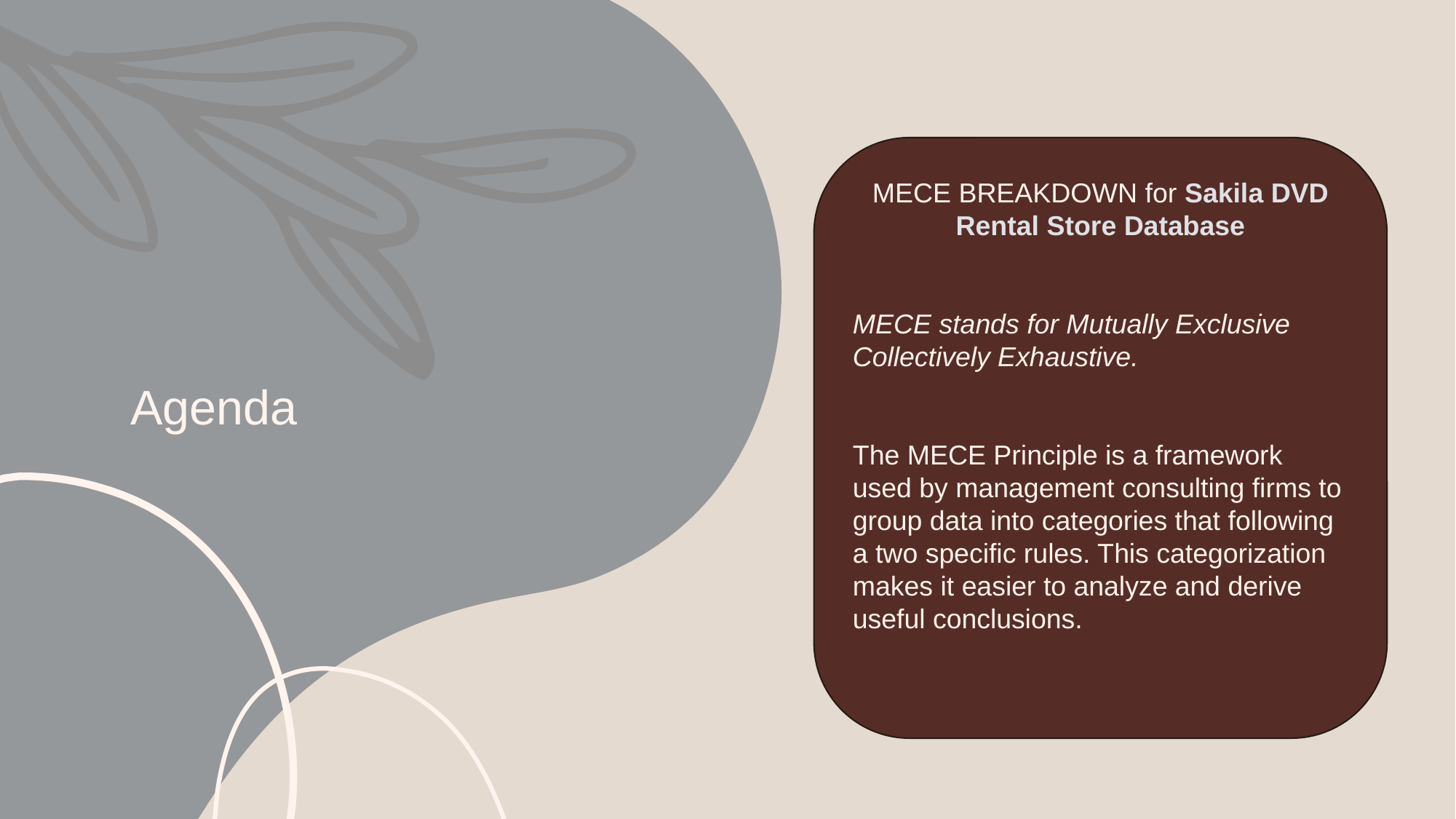

# Agenda
MECE BREAKDOWN for Sakila DVD Rental Store Database

MECE stands for Mutually Exclusive Collectively Exhaustive.

The MECE Principle is a framework used by management consulting firms to group data into categories that following a two specific rules. This categorization makes it easier to analyze and derive useful conclusions.